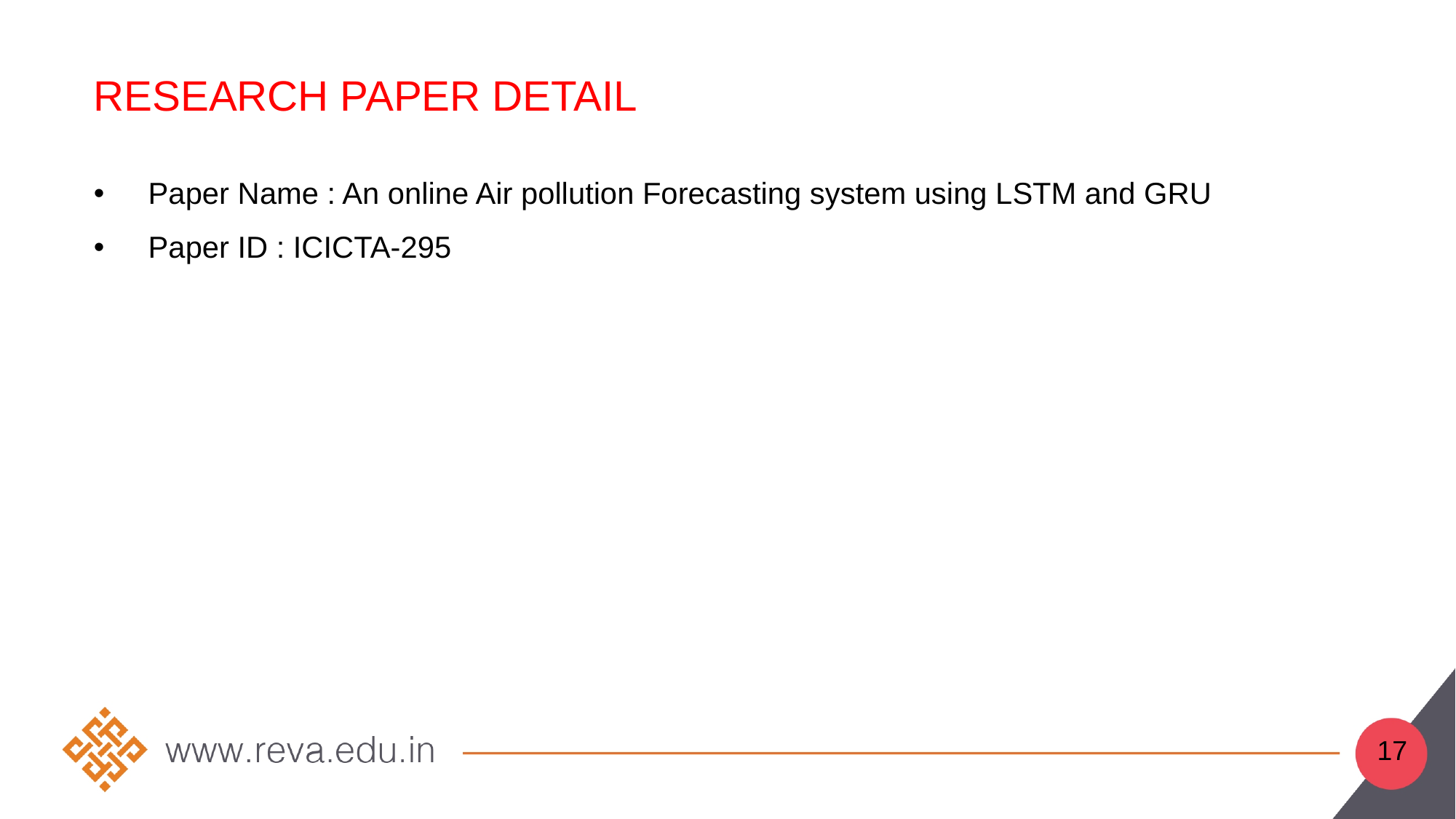

Research paper detail
Paper Name : An online Air pollution Forecasting system using LSTM and GRU
Paper ID : ICICTA-295
17